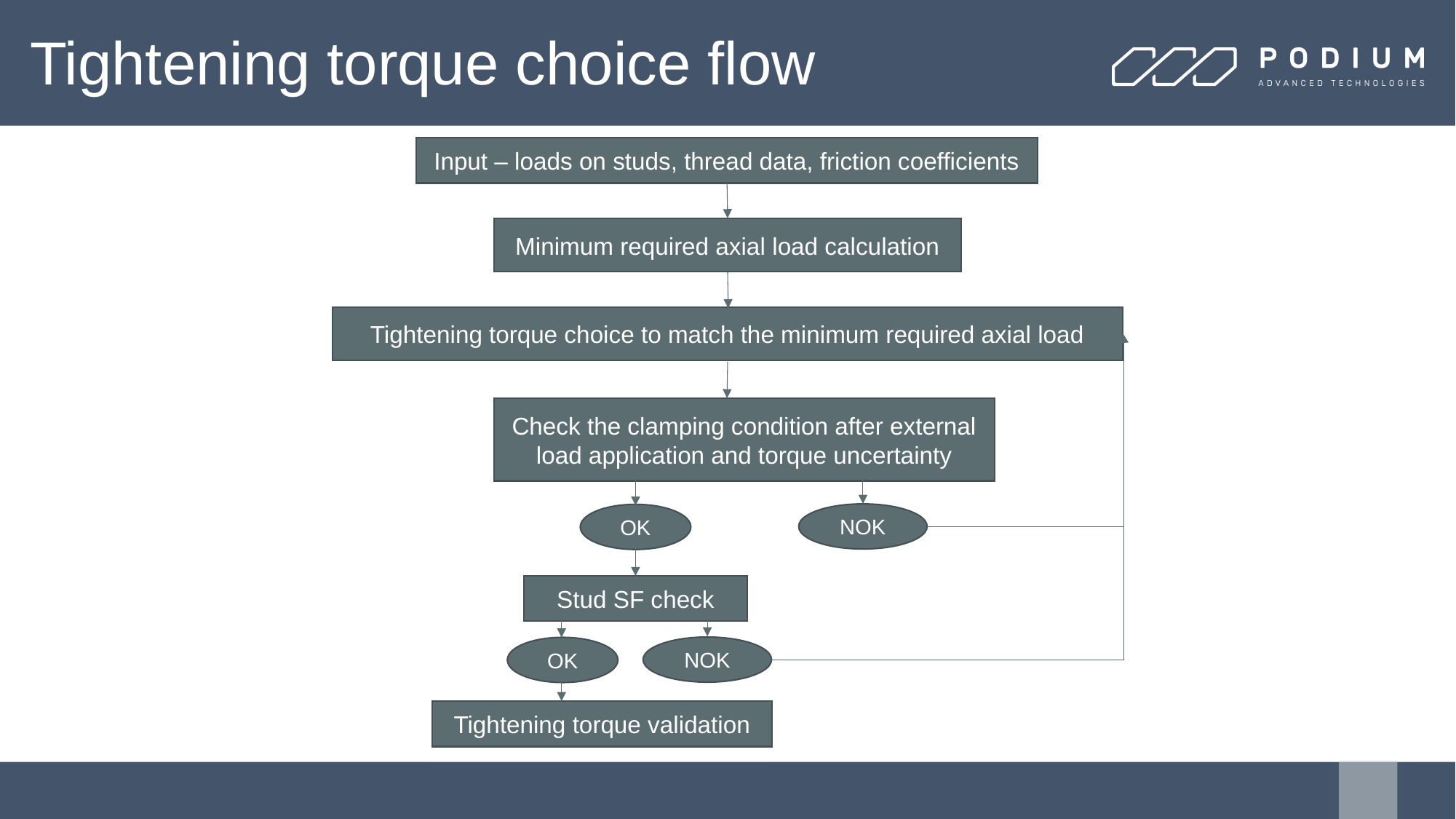

# Tightening torque choice flow
Input – loads on studs, thread data, friction coefficients
Minimum required axial load calculation
Tightening torque choice to match the minimum required axial load
Check the clamping condition after external load application and torque uncertainty
NOK
OK
Stud SF check
NOK
OK
Tightening torque validation